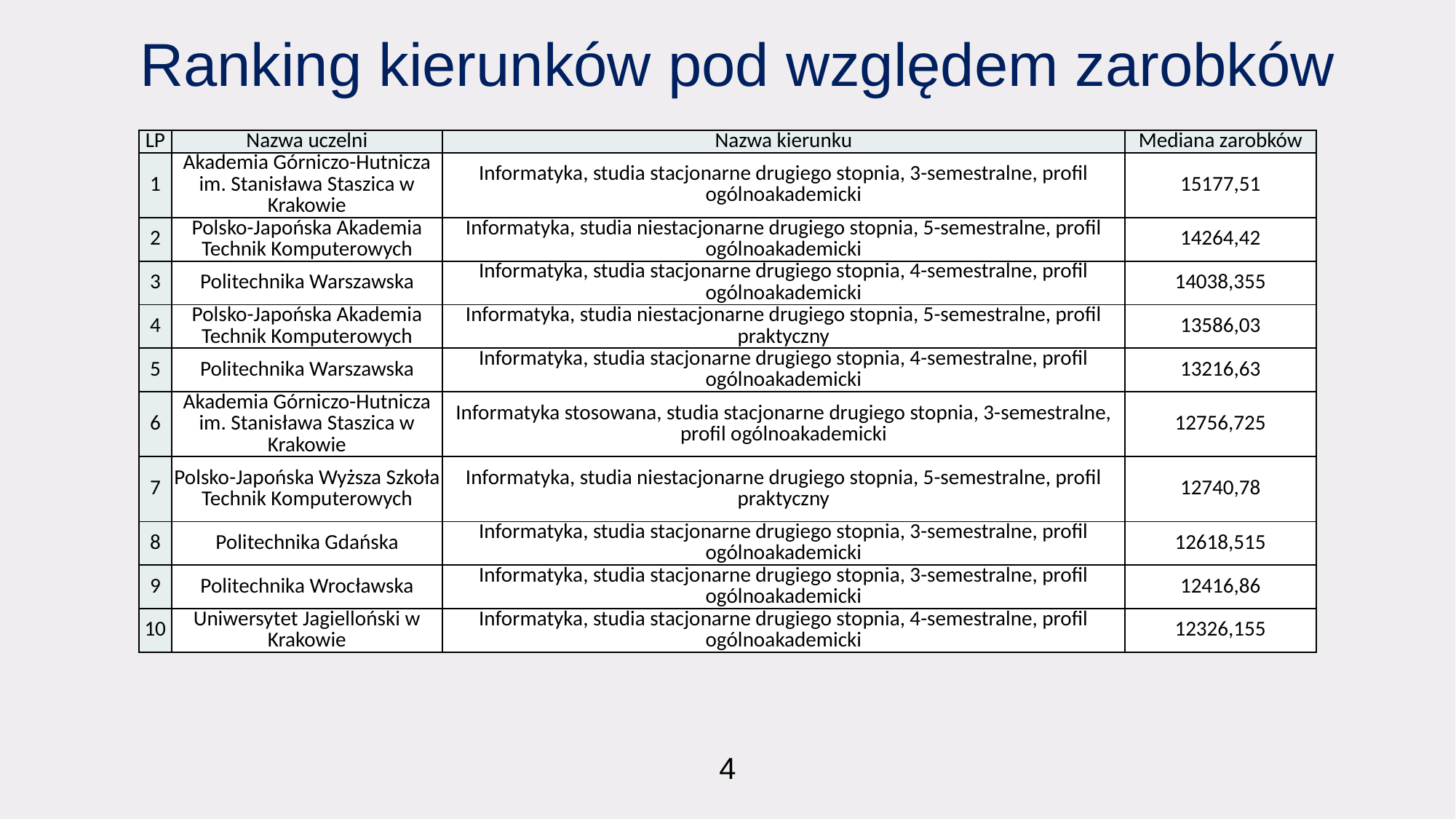

# Ranking kierunków pod względem zarobków
| LP | Nazwa uczelni | Nazwa kierunku | Mediana zarobków |
| --- | --- | --- | --- |
| 1 | Akademia Górniczo-Hutnicza im. Stanisława Staszica w Krakowie | Informatyka, studia stacjonarne drugiego stopnia, 3-semestralne, profil ogólnoakademicki | 15177,51 |
| 2 | Polsko-Japońska Akademia Technik Komputerowych | Informatyka, studia niestacjonarne drugiego stopnia, 5-semestralne, profil ogólnoakademicki | 14264,42 |
| 3 | Politechnika Warszawska | Informatyka, studia stacjonarne drugiego stopnia, 4-semestralne, profil ogólnoakademicki | 14038,355 |
| 4 | Polsko-Japońska Akademia Technik Komputerowych | Informatyka, studia niestacjonarne drugiego stopnia, 5-semestralne, profil praktyczny | 13586,03 |
| 5 | Politechnika Warszawska | Informatyka, studia stacjonarne drugiego stopnia, 4-semestralne, profil ogólnoakademicki | 13216,63 |
| 6 | Akademia Górniczo-Hutnicza im. Stanisława Staszica w Krakowie | Informatyka stosowana, studia stacjonarne drugiego stopnia, 3-semestralne, profil ogólnoakademicki | 12756,725 |
| 7 | Polsko-Japońska Wyższa Szkoła Technik Komputerowych | Informatyka, studia niestacjonarne drugiego stopnia, 5-semestralne, profil praktyczny | 12740,78 |
| 8 | Politechnika Gdańska | Informatyka, studia stacjonarne drugiego stopnia, 3-semestralne, profil ogólnoakademicki | 12618,515 |
| 9 | Politechnika Wrocławska | Informatyka, studia stacjonarne drugiego stopnia, 3-semestralne, profil ogólnoakademicki | 12416,86 |
| 10 | Uniwersytet Jagielloński w Krakowie | Informatyka, studia stacjonarne drugiego stopnia, 4-semestralne, profil ogólnoakademicki | 12326,155 |
Zarobki studentów w oparciu o 2459
4